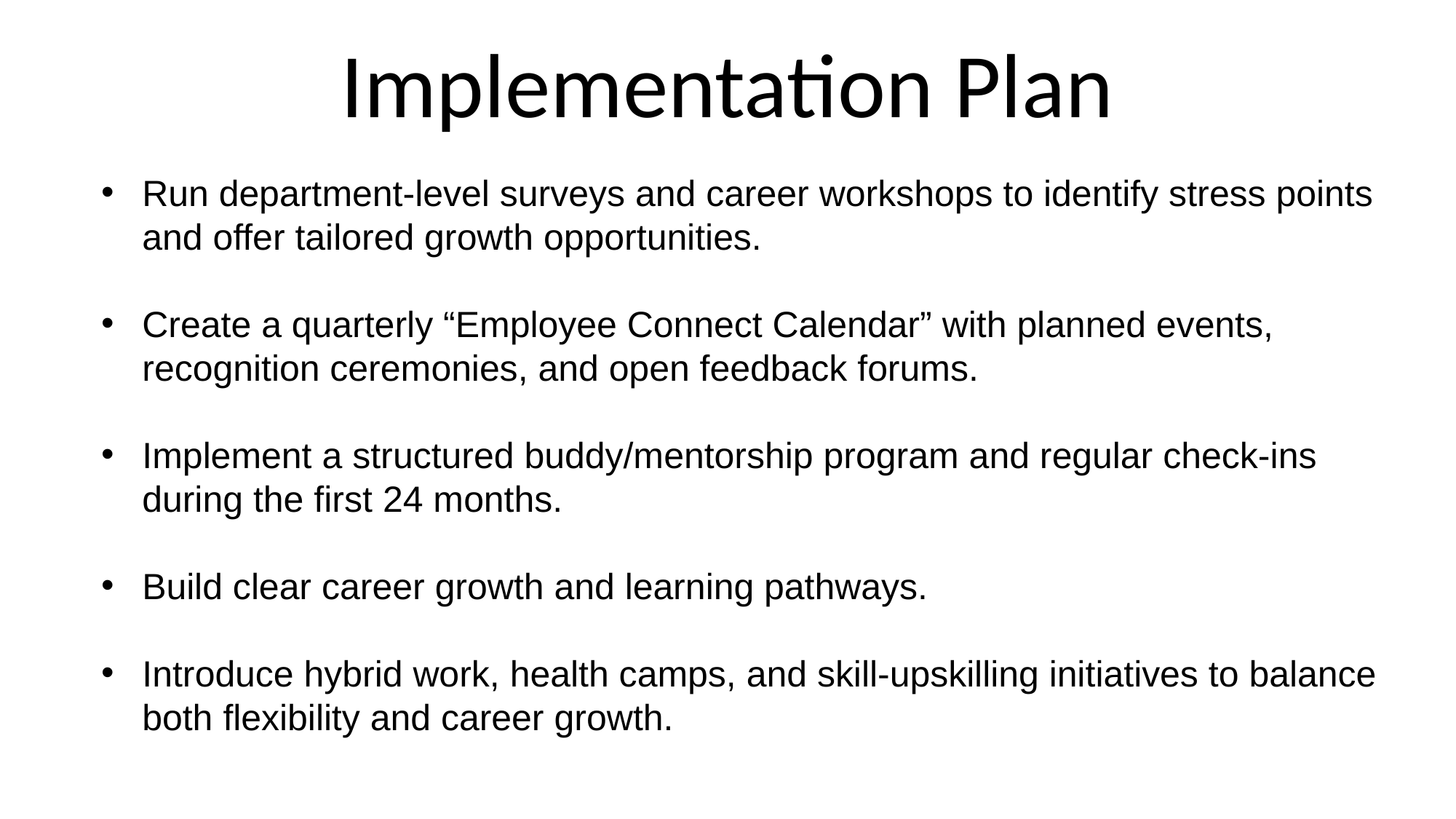

# Implementation Plan
Run department-level surveys and career workshops to identify stress points and offer tailored growth opportunities.

Create a quarterly “Employee Connect Calendar” with planned events, recognition ceremonies, and open feedback forums.

Implement a structured buddy/mentorship program and regular check-ins during the first 24 months.

Build clear career growth and learning pathways.

Introduce hybrid work, health camps, and skill-upskilling initiatives to balance both flexibility and career growth.